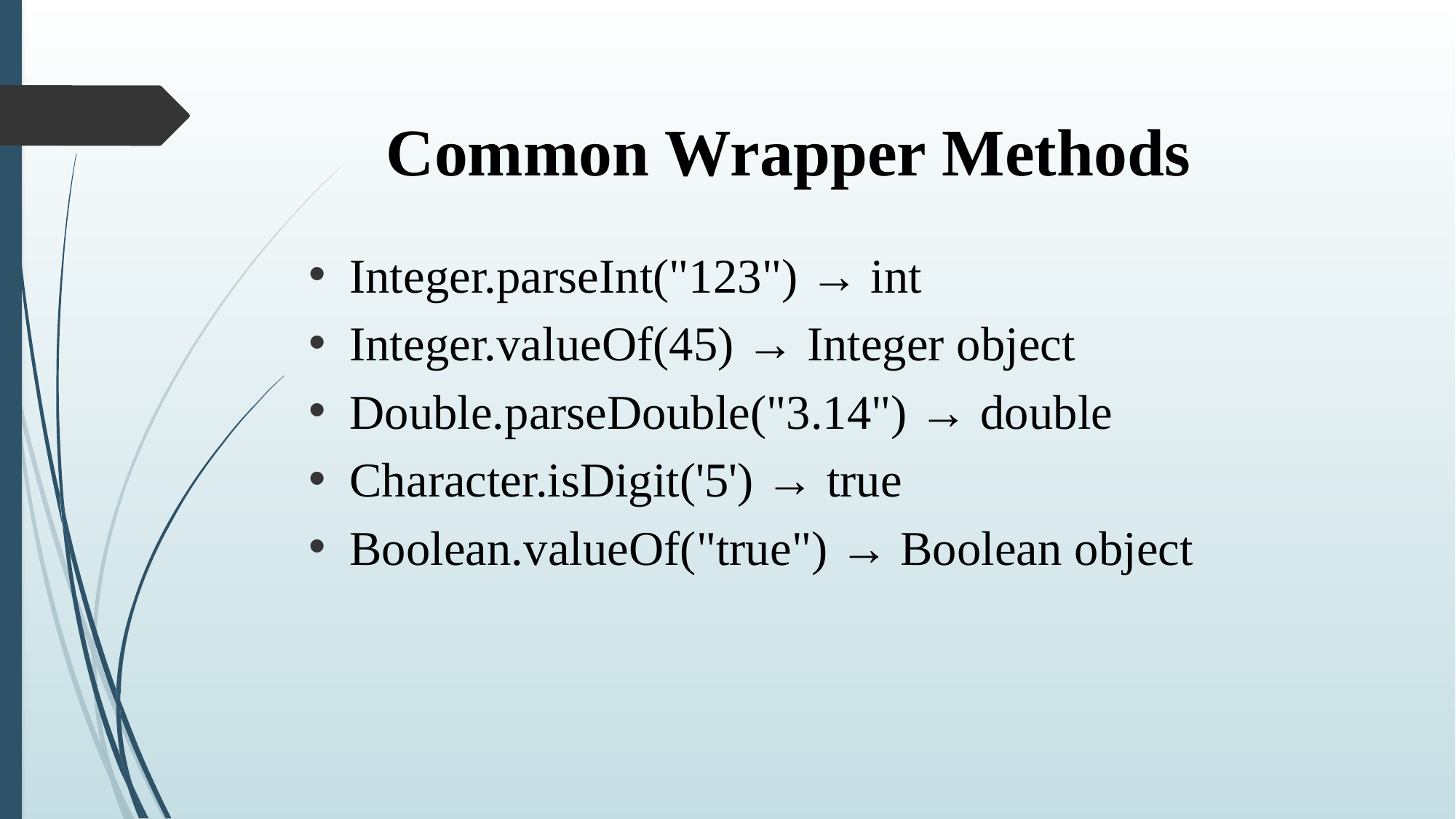

# Common Wrapper Methods
Integer.parseInt("123") → int
Integer.valueOf(45) → Integer object
Double.parseDouble("3.14") → double
Character.isDigit('5') → true
Boolean.valueOf("true") → Boolean object